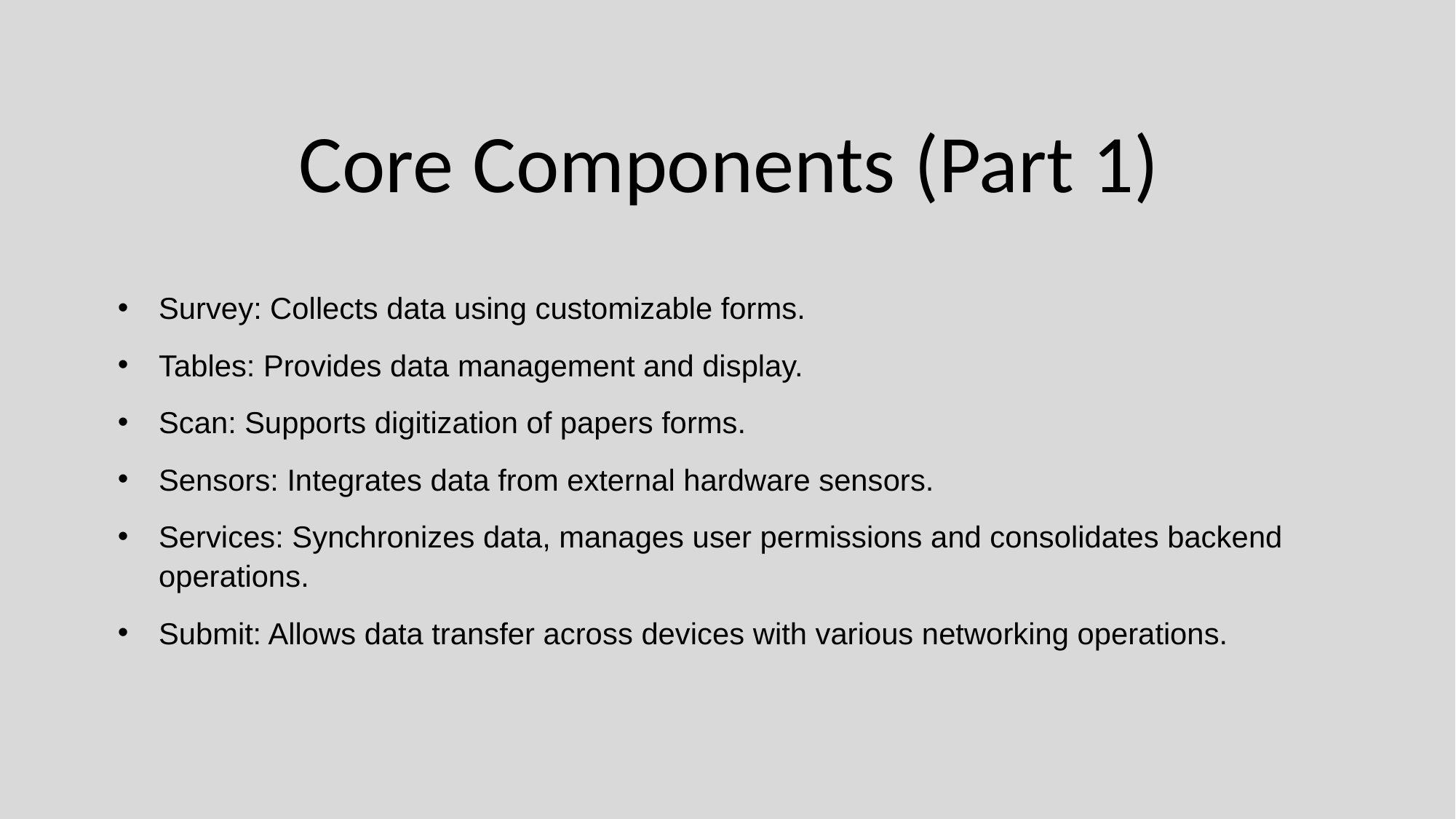

# Core Components (Part 1)
Survey: Collects data using customizable forms.
Tables: Provides data management and display.
Scan: Supports digitization of papers forms.
Sensors: Integrates data from external hardware sensors.
Services: Synchronizes data, manages user permissions and consolidates backend operations.
Submit: Allows data transfer across devices with various networking operations.